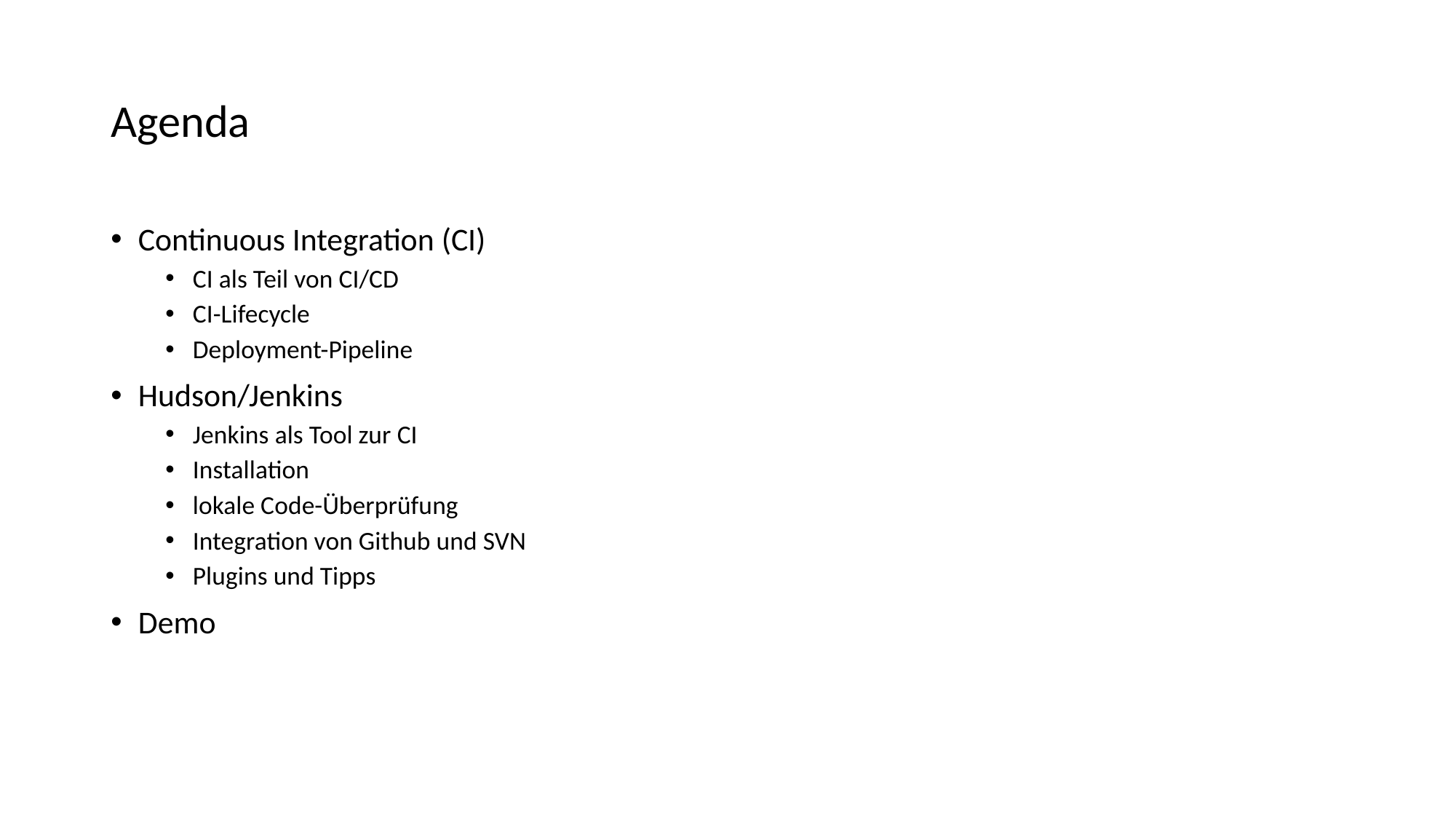

# Agenda
Continuous Integration (CI)
CI als Teil von CI/CD
CI-Lifecycle
Deployment-Pipeline
Hudson/Jenkins
Jenkins als Tool zur CI
Installation
lokale Code-Überprüfung
Integration von Github und SVN
Plugins und Tipps
Demo